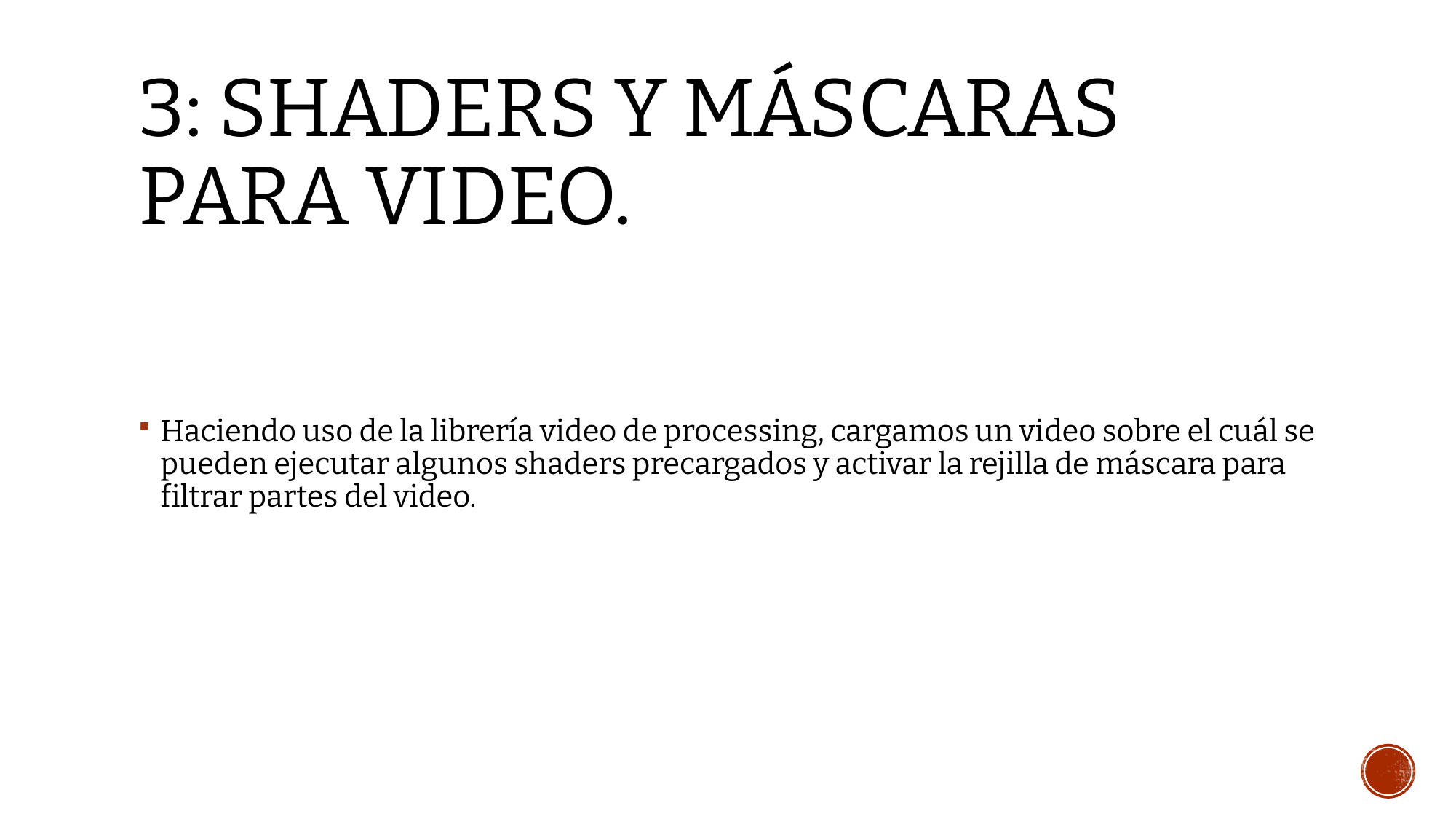

# 3: Shaders y máscaras para video.

Haciendo uso de la librería video de processing, cargamos un video sobre el cuál se pueden ejecutar algunos shaders precargados y activar la rejilla de máscara para filtrar partes del video.